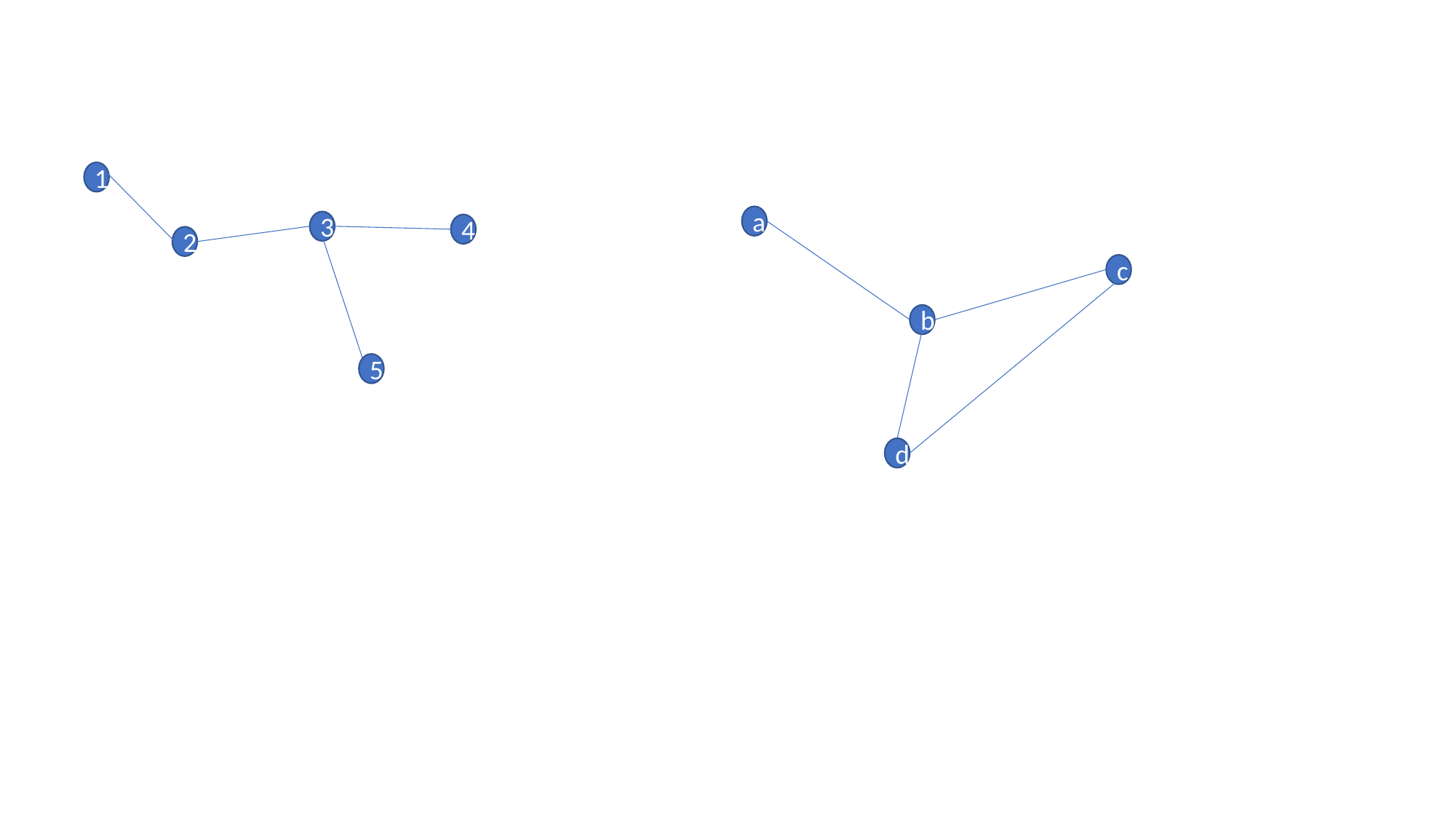

1
a
3
4
2
c
b
5
d